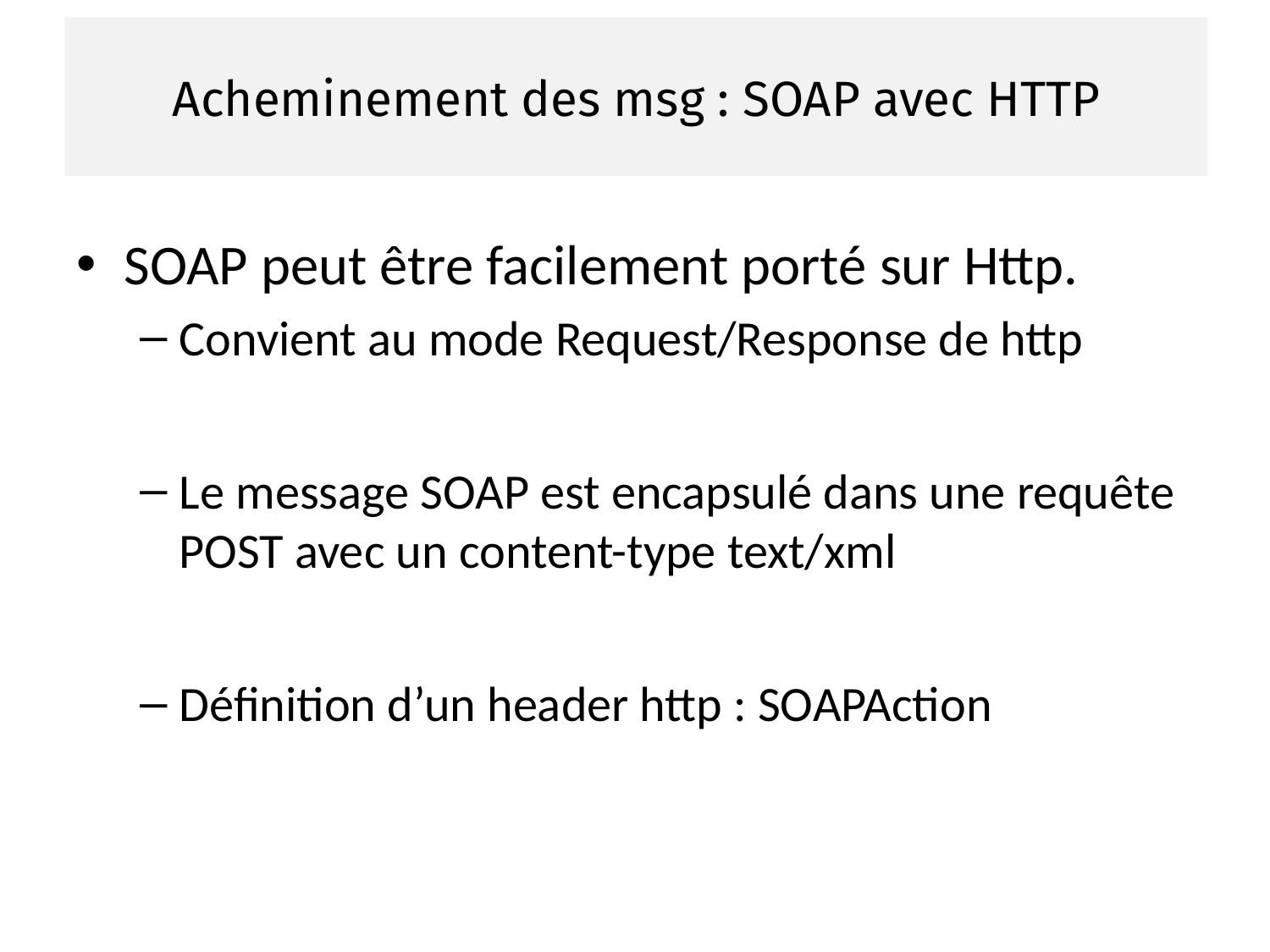

# Acheminement des msg : SOAP avec HTTP
SOAP peut être facilement porté sur Http.
Convient au mode Request/Response de http

Le message SOAP est encapsulé dans une requête POST avec un content-type text/xml

Définition d’un header http : SOAPAction